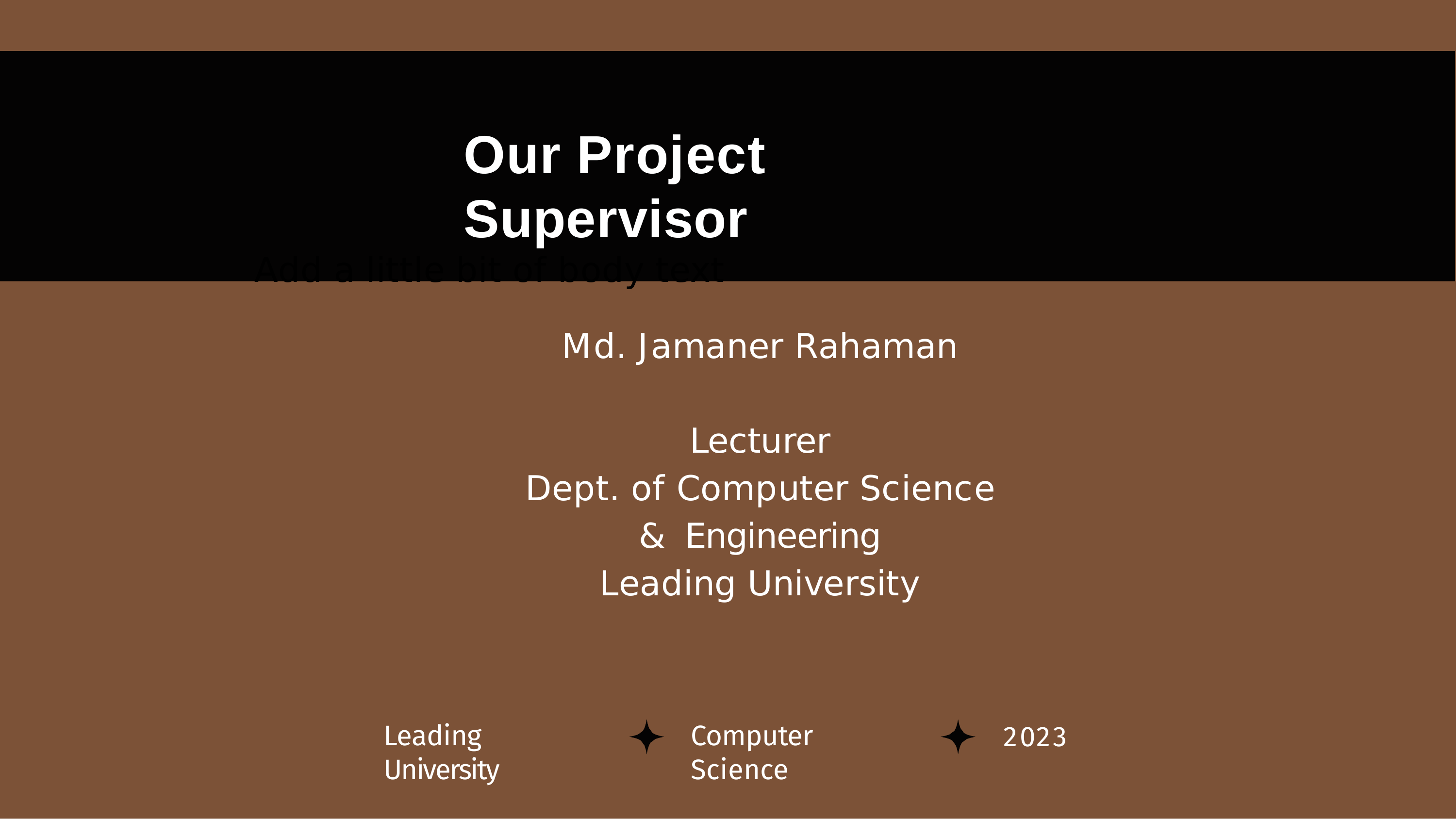

# Our Project Supervisor
Add a little bit of body text
Md. Jamaner Rahaman

Lecturer
Dept. of Computer Science &  Engineering
Leading University

Leading University
Computer Science
2023